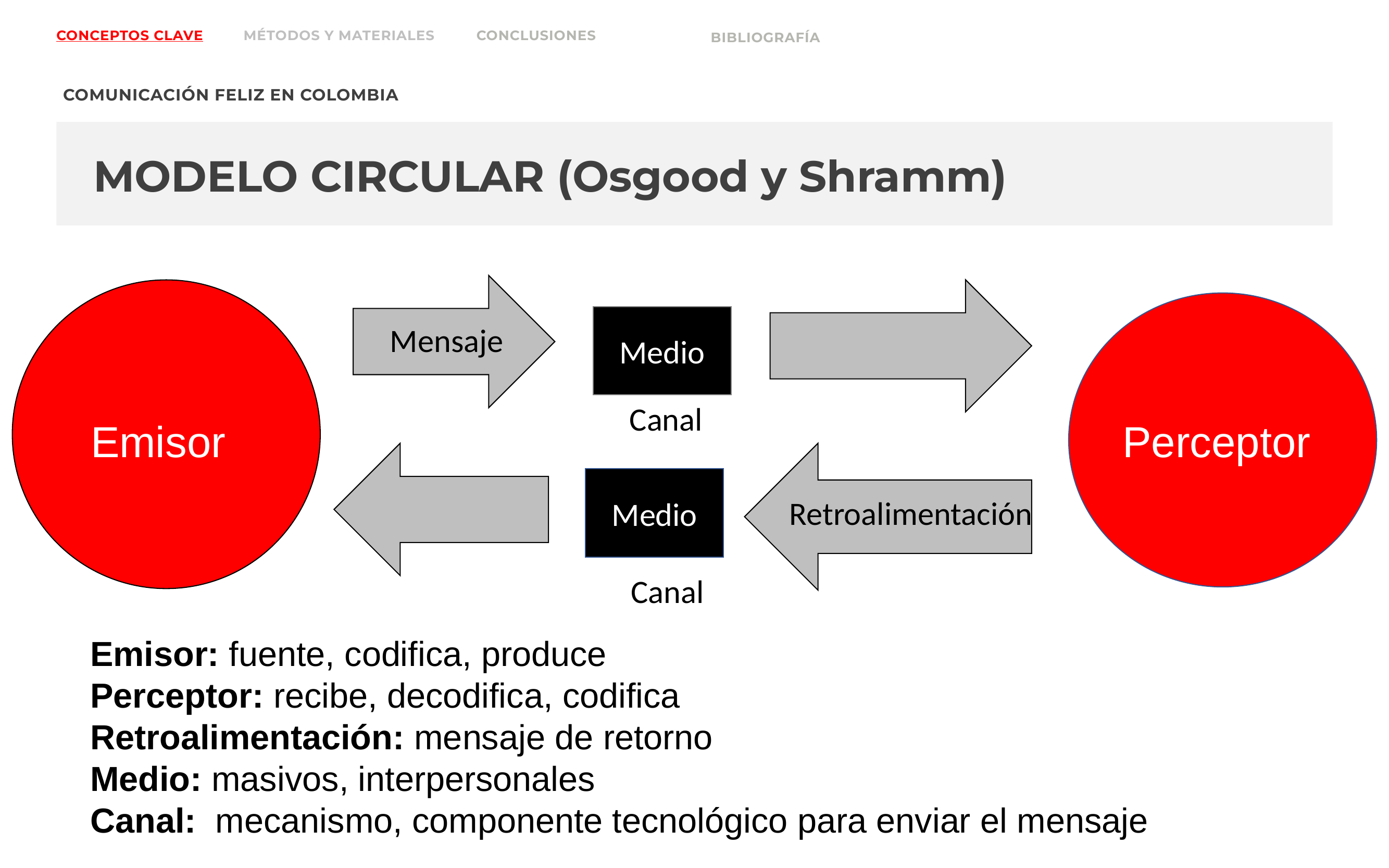

Conceptos clave
MÉTODOS Y MATERIALES
CONCLUSIONES
Bibliografía
Comunicación feliz en Colombia
MODELO CIRCULAR (Osgood y Shramm)

Emisor
Perceptor
Medio
Mensaje
Canal

Medio
Retroalimentación
Canal

Emisor: fuente, codifica, produce
Perceptor: recibe, decodifica, codifica
Retroalimentación: mensaje de retorno
Medio: masivos, interpersonales
Canal:  mecanismo, componente tecnológico para enviar el mensaje